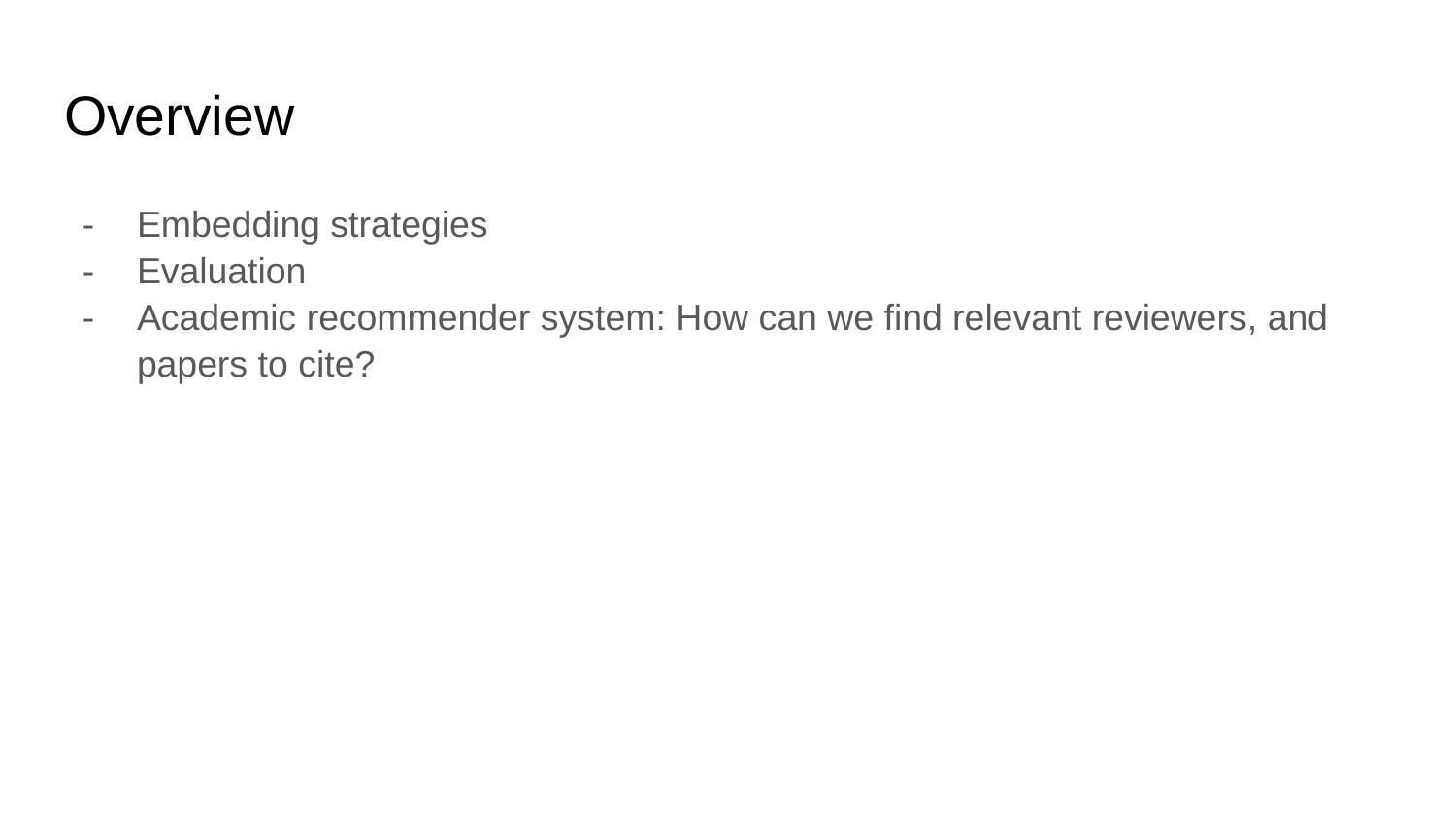

# Overview
Embedding strategies
Evaluation
Academic recommender system: How can we find relevant reviewers, and papers to cite?